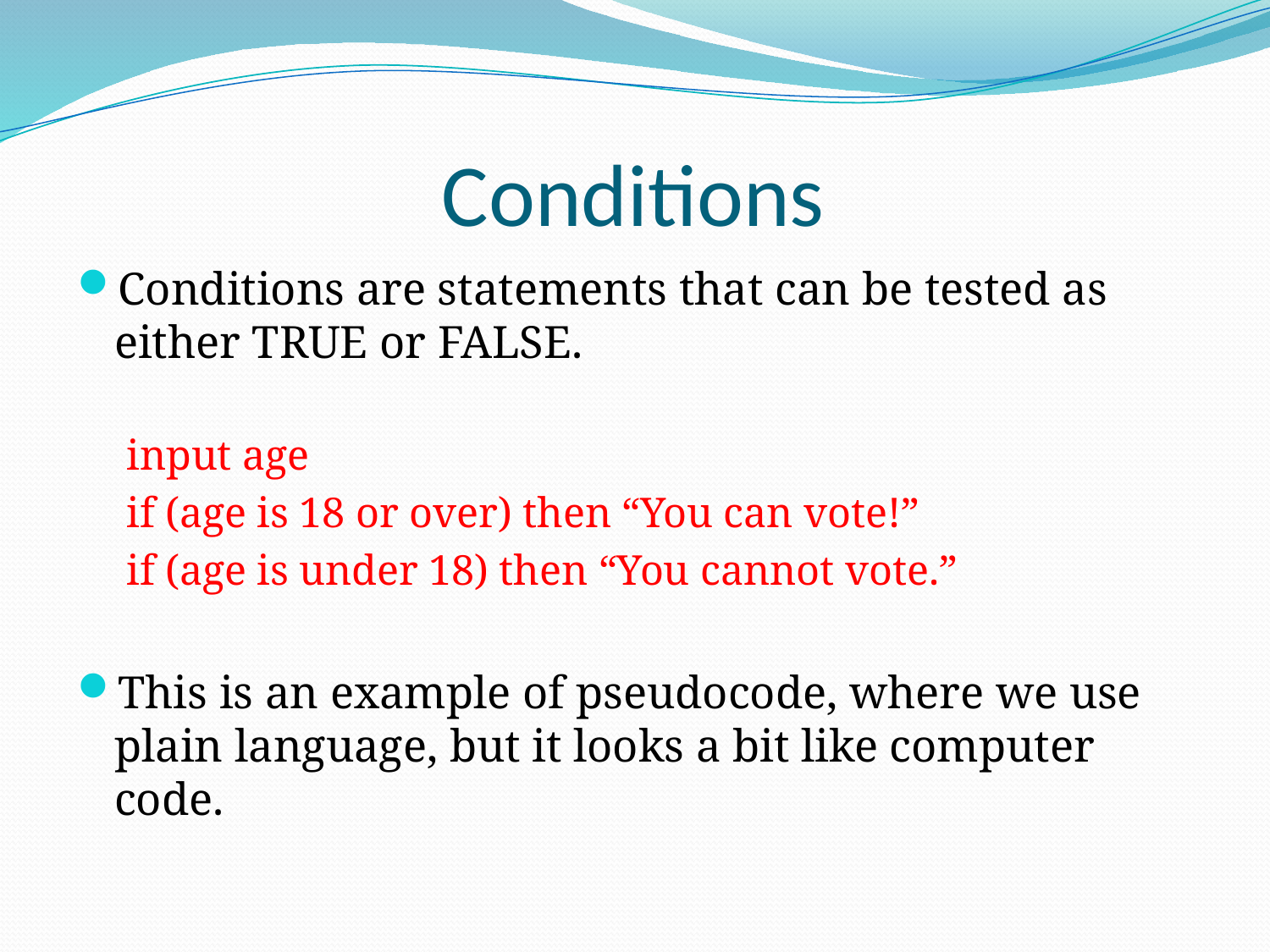

# Conditions
Conditions are statements that can be tested as either TRUE or FALSE.
input age
if (age is 18 or over) then “You can vote!”
if (age is under 18) then “You cannot vote.”

This is an example of pseudocode, where we use plain language, but it looks a bit like computer code.